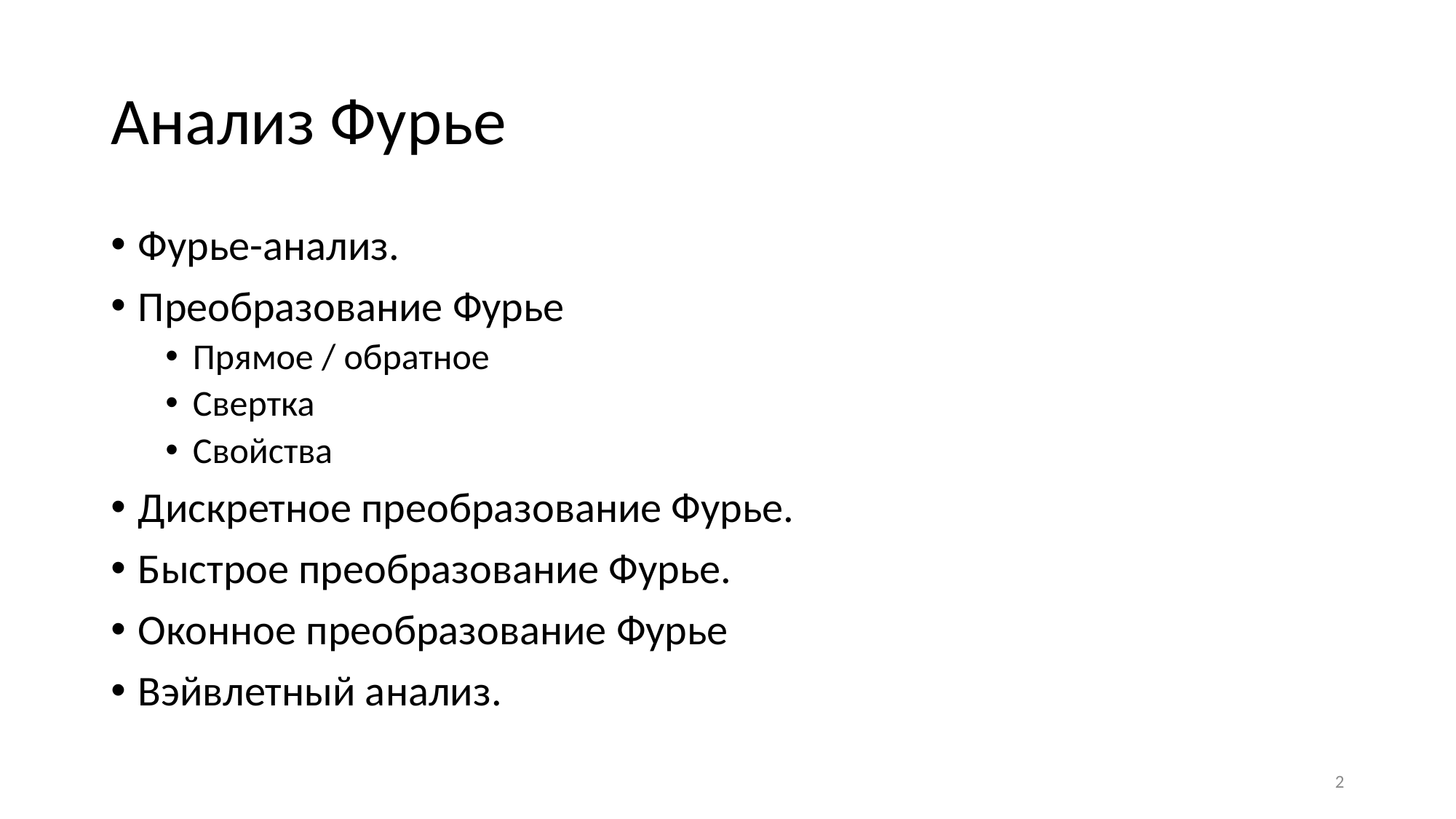

# Анализ Фурье
Фурье-анализ.
Преобразование Фурье
Прямое / обратное
Свертка
Свойства
Дискретное преобразование Фурье.
Быстрое преобразование Фурье.
Оконное преобразование Фурье
Вэйвлетный анализ.
2